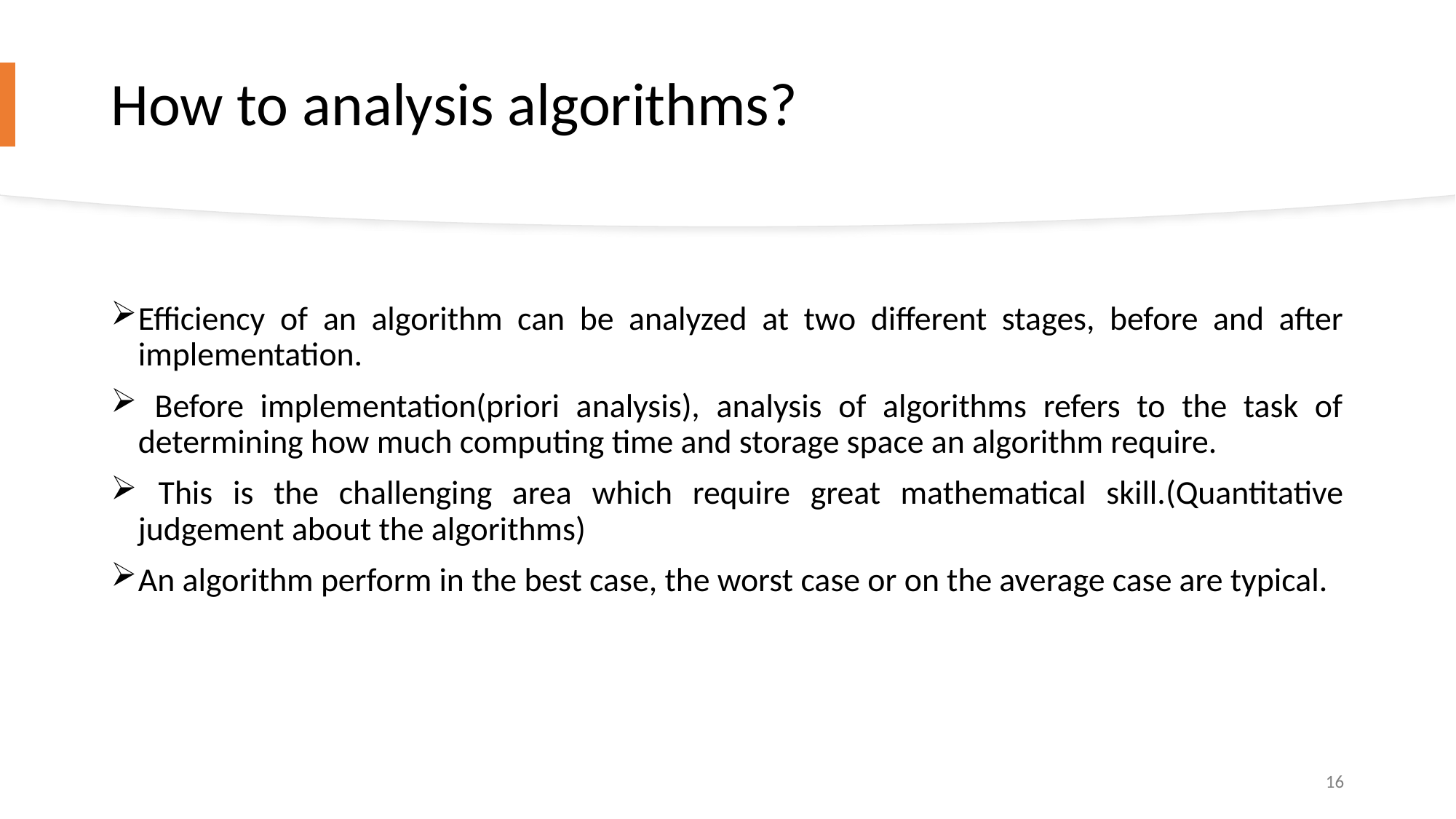

# How to analysis algorithms?

Efficiency of an algorithm can be analyzed at two different stages, before and after implementation.
 Before implementation(priori analysis), analysis of algorithms refers to the task of determining how much computing time and storage space an algorithm require.
 This is the challenging area which require great mathematical skill.(Quantitative judgement about the algorithms)
An algorithm perform in the best case, the worst case or on the average case are typical.
16